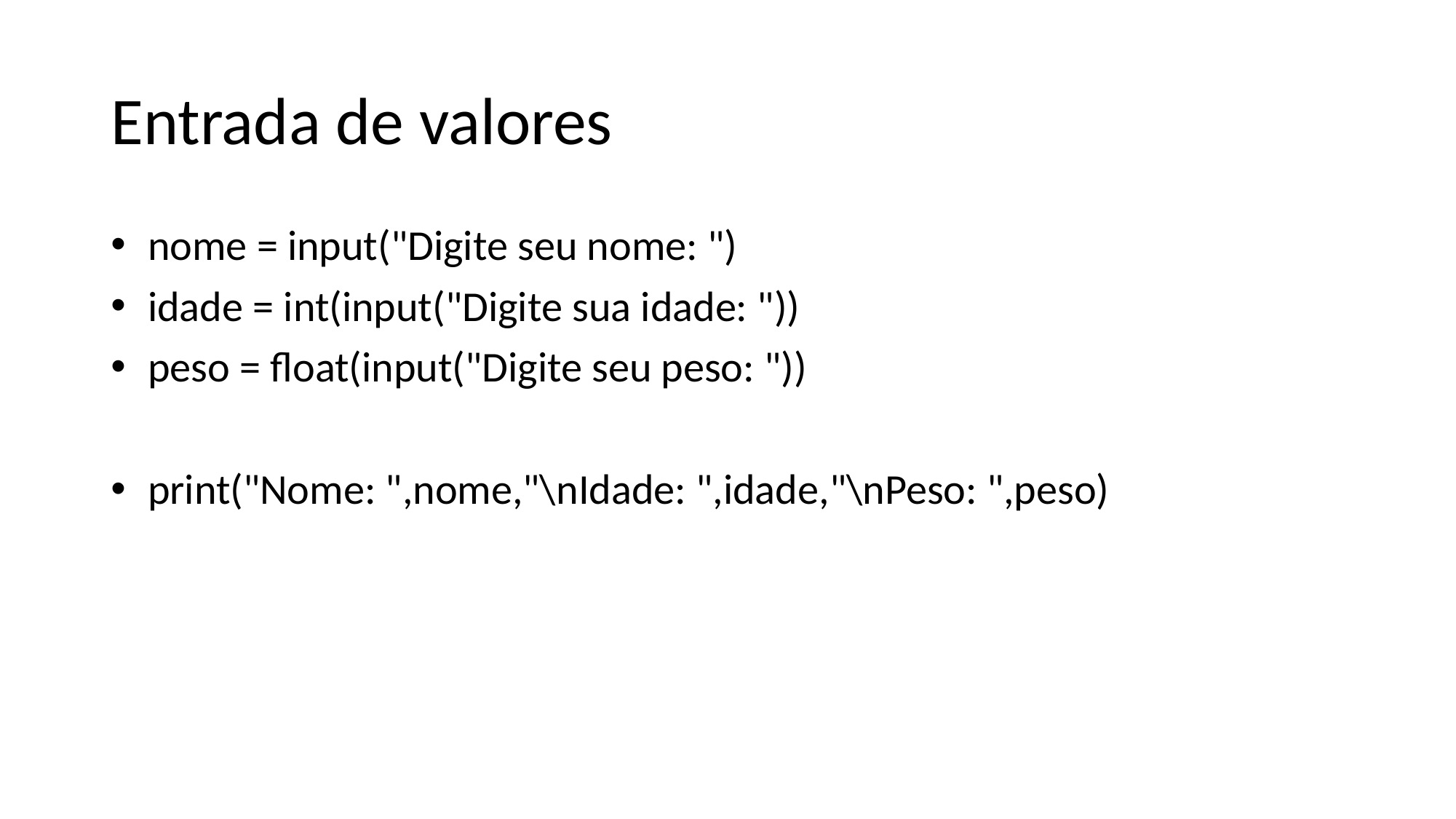

# Entrada de valores
 nome = input("Digite seu nome: ")
 idade = int(input("Digite sua idade: "))
 peso = float(input("Digite seu peso: "))

 print("Nome: ",nome,"\nIdade: ",idade,"\nPeso: ",peso)